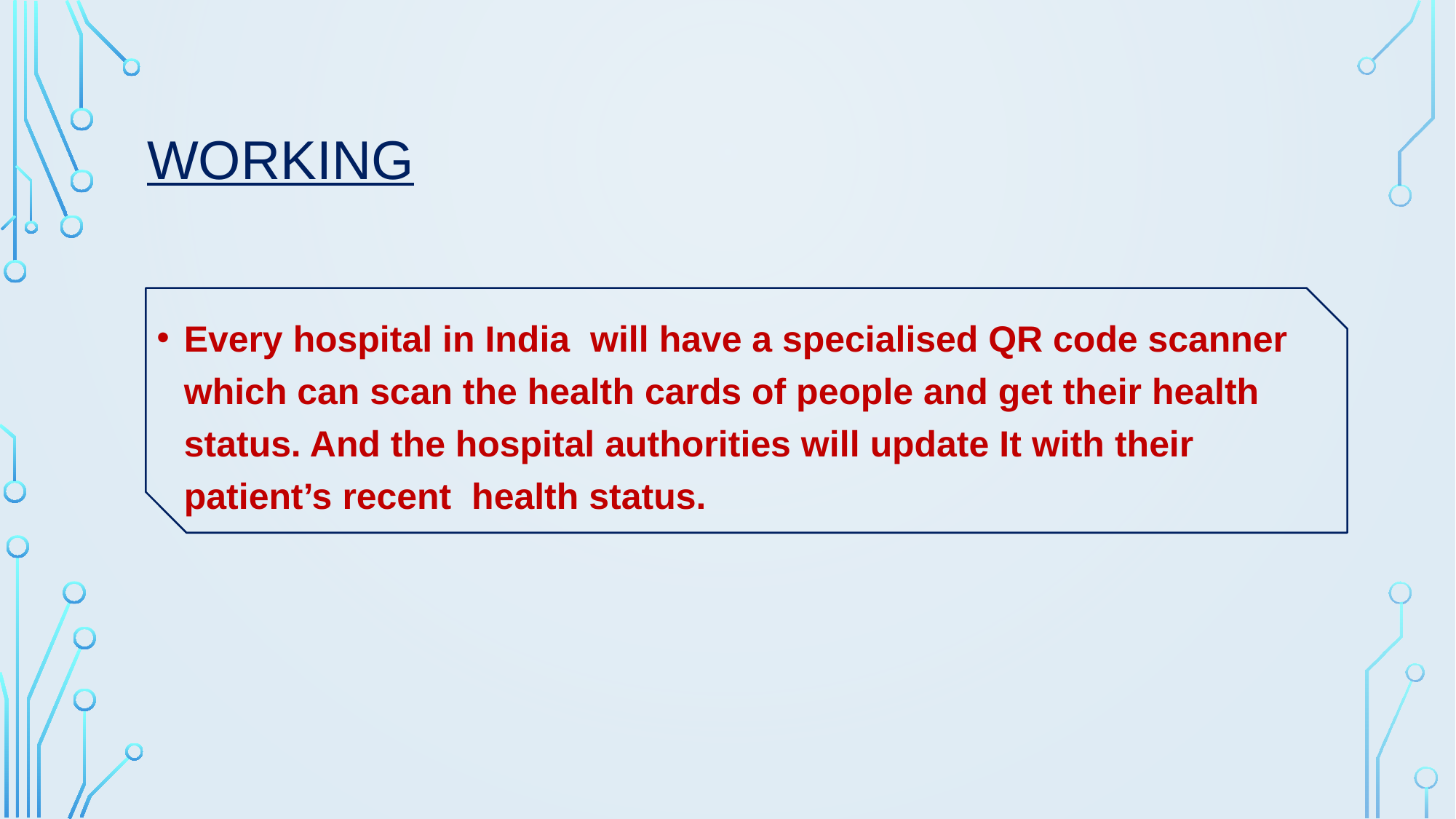

# WORKING

Every hospital in India  will have a specialised QR code scanner which can scan the health cards of people and get their health status. And the hospital authorities will update It with their patient’s recent  health status.